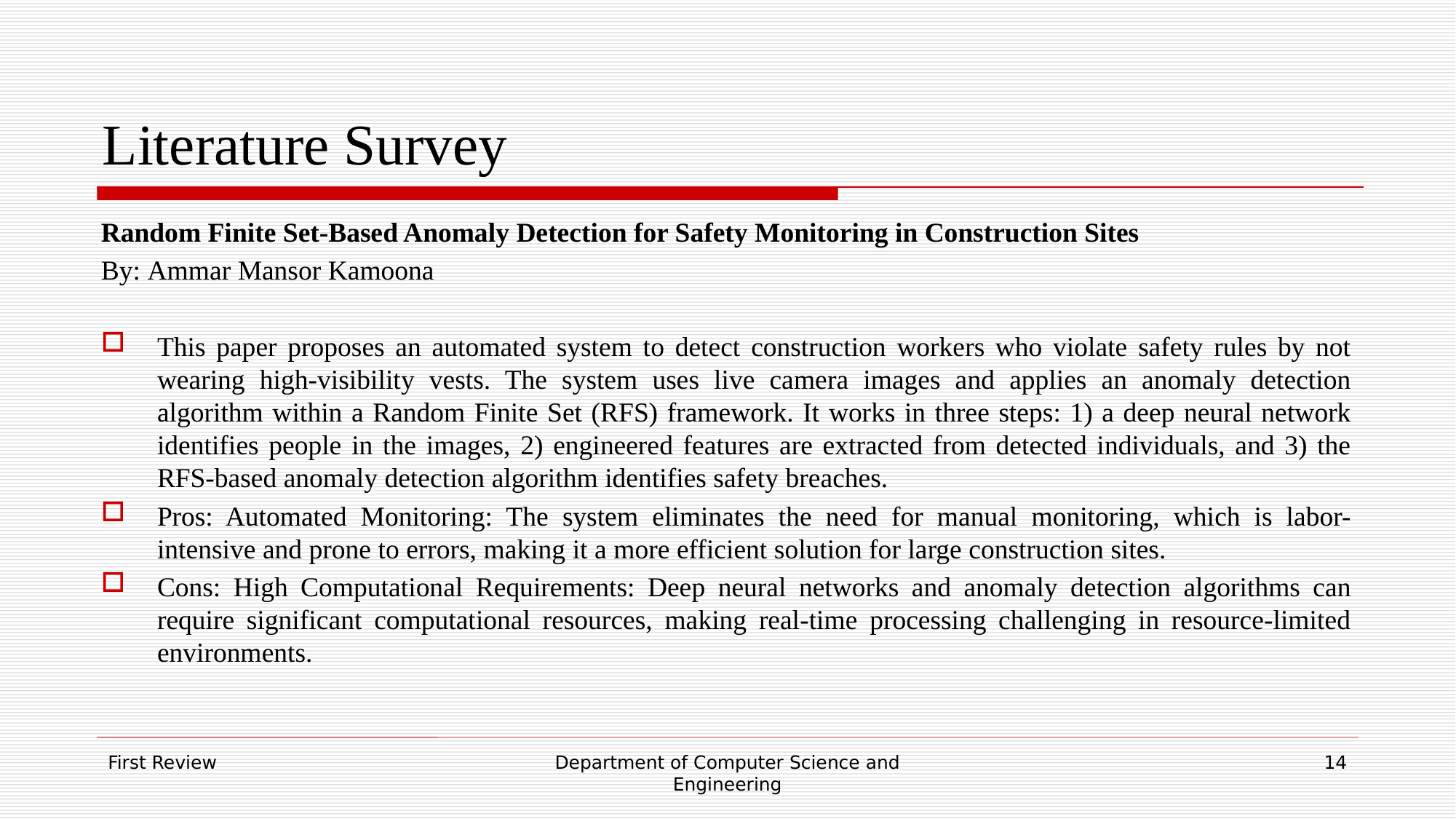

# Literature Survey
Random Finite Set-Based Anomaly Detection for Safety Monitoring in Construction Sites
By: Ammar Mansor Kamoona

This paper proposes an automated system to detect construction workers who violate safety rules by not wearing high-visibility vests. The system uses live camera images and applies an anomaly detection algorithm within a Random Finite Set (RFS) framework. It works in three steps: 1) a deep neural network identifies people in the images, 2) engineered features are extracted from detected individuals, and 3) the RFS-based anomaly detection algorithm identifies safety breaches.
Pros: Automated Monitoring: The system eliminates the need for manual monitoring, which is labor-intensive and prone to errors, making it a more efficient solution for large construction sites.
Cons: High Computational Requirements: Deep neural networks and anomaly detection algorithms can require significant computational resources, making real-time processing challenging in resource-limited environments.
First Review
Department of Computer Science and Engineering
14